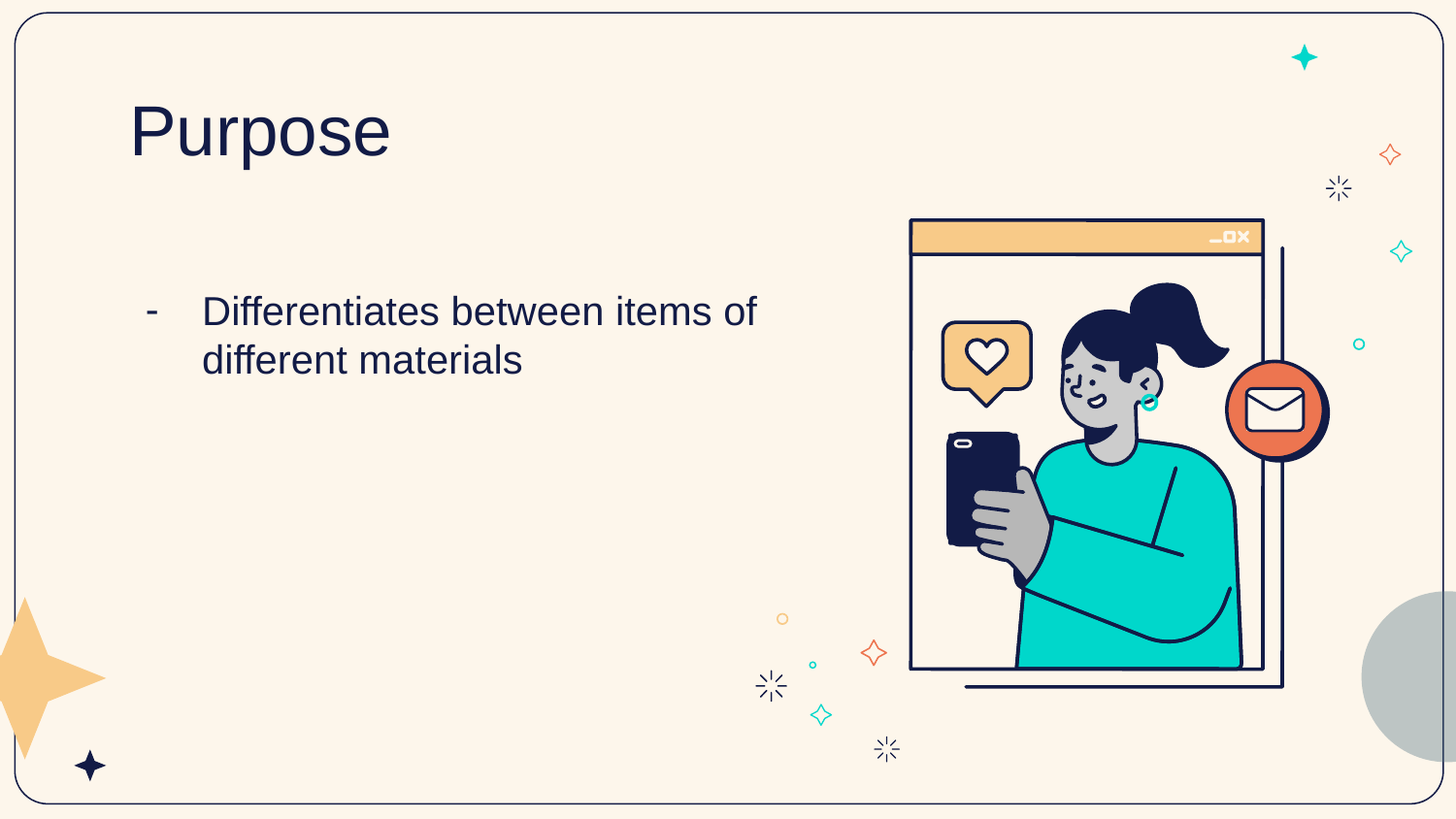

# Purpose

Differentiates between items of different materials